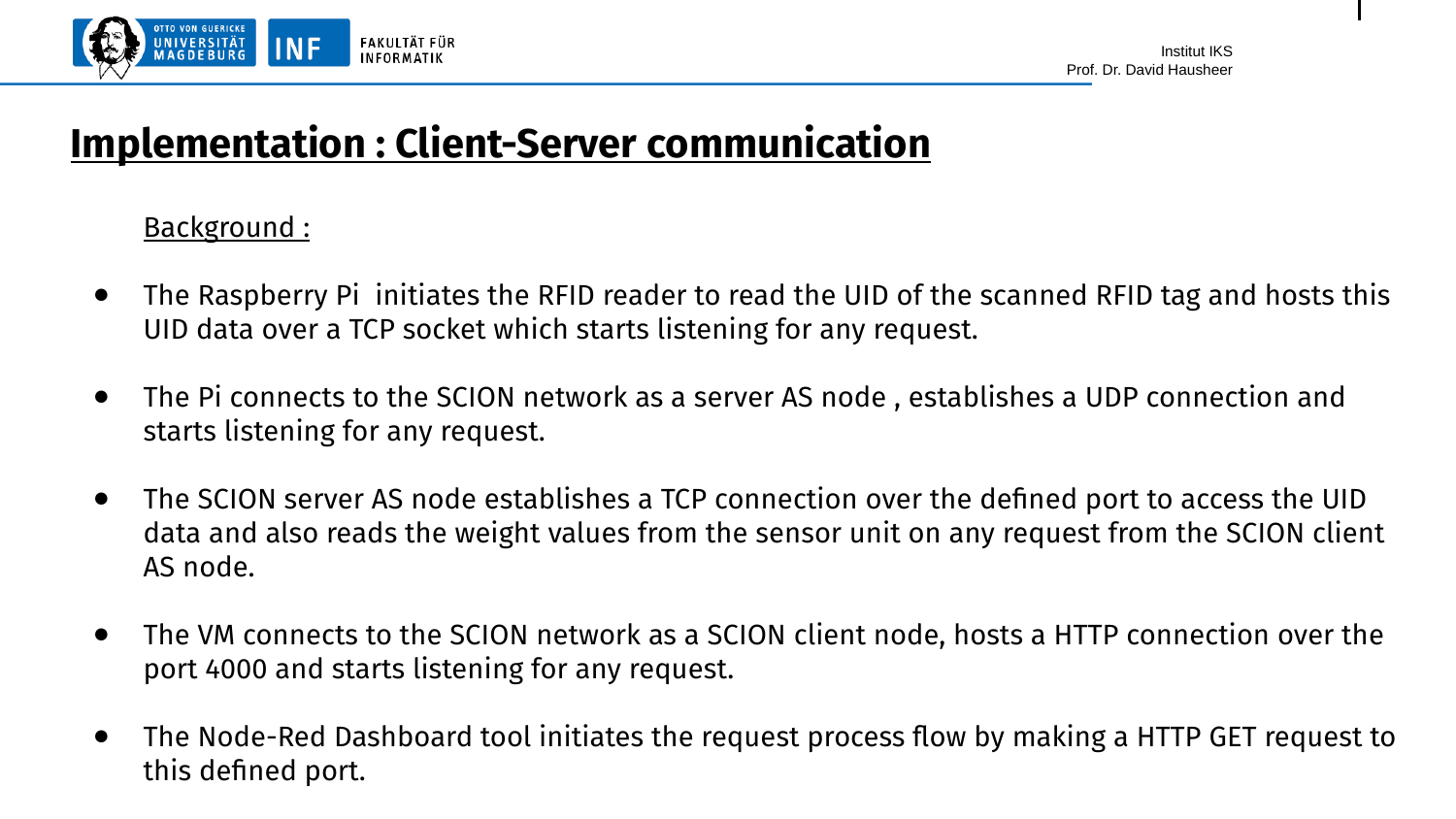

# Implementation : Client-Server communication

Background :

The Raspberry Pi  initiates the RFID reader to read the UID of the scanned RFID tag and hosts this UID data over a TCP socket which starts listening for any request.

The Pi connects to the SCION network as a server AS node , establishes a UDP connection and starts listening for any request.

The SCION server AS node establishes a TCP connection over the defined port to access the UID data and also reads the weight values from the sensor unit on any request from the SCION client AS node.

The VM connects to the SCION network as a SCION client node, hosts a HTTP connection over the port 4000 and starts listening for any request.

The Node-Red Dashboard tool initiates the request process flow by making a HTTP GET request to this defined port.